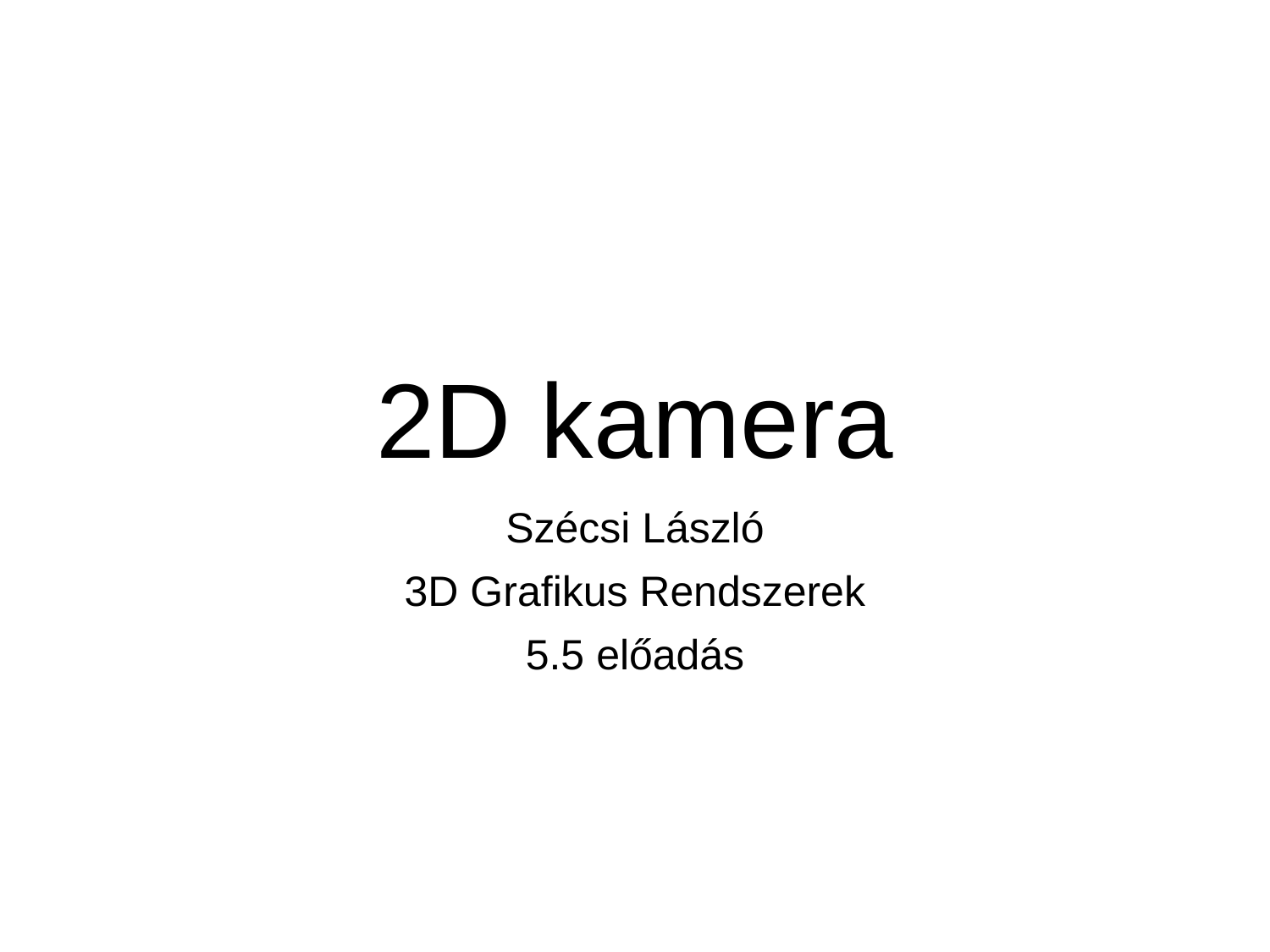

# 2D kamera
Szécsi László
3D Grafikus Rendszerek
5.5 előadás